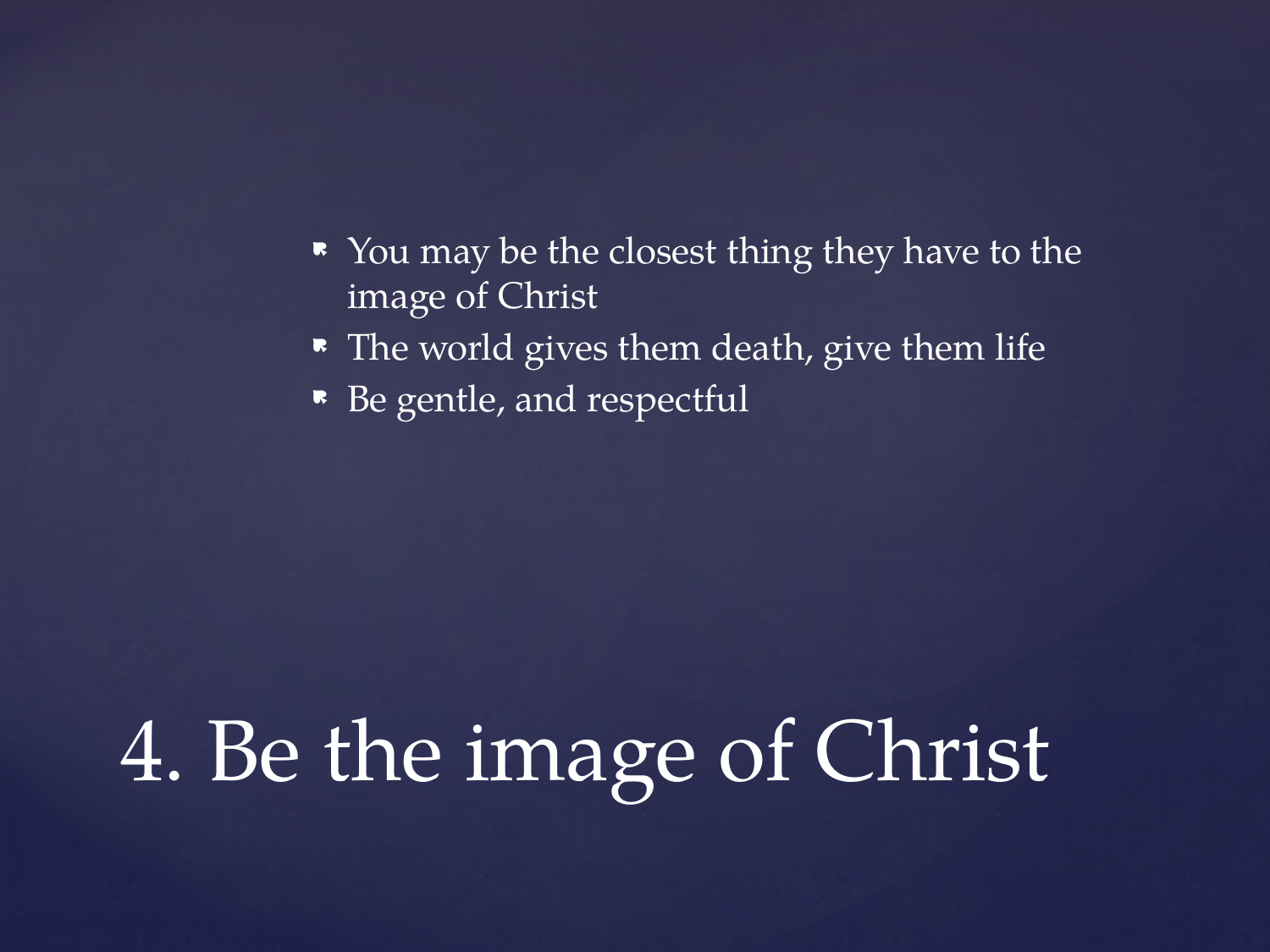

You may be the closest thing they have to the image of Christ
The world gives them death, give them life
Be gentle, and respectful

# 4. Be the image of Christ